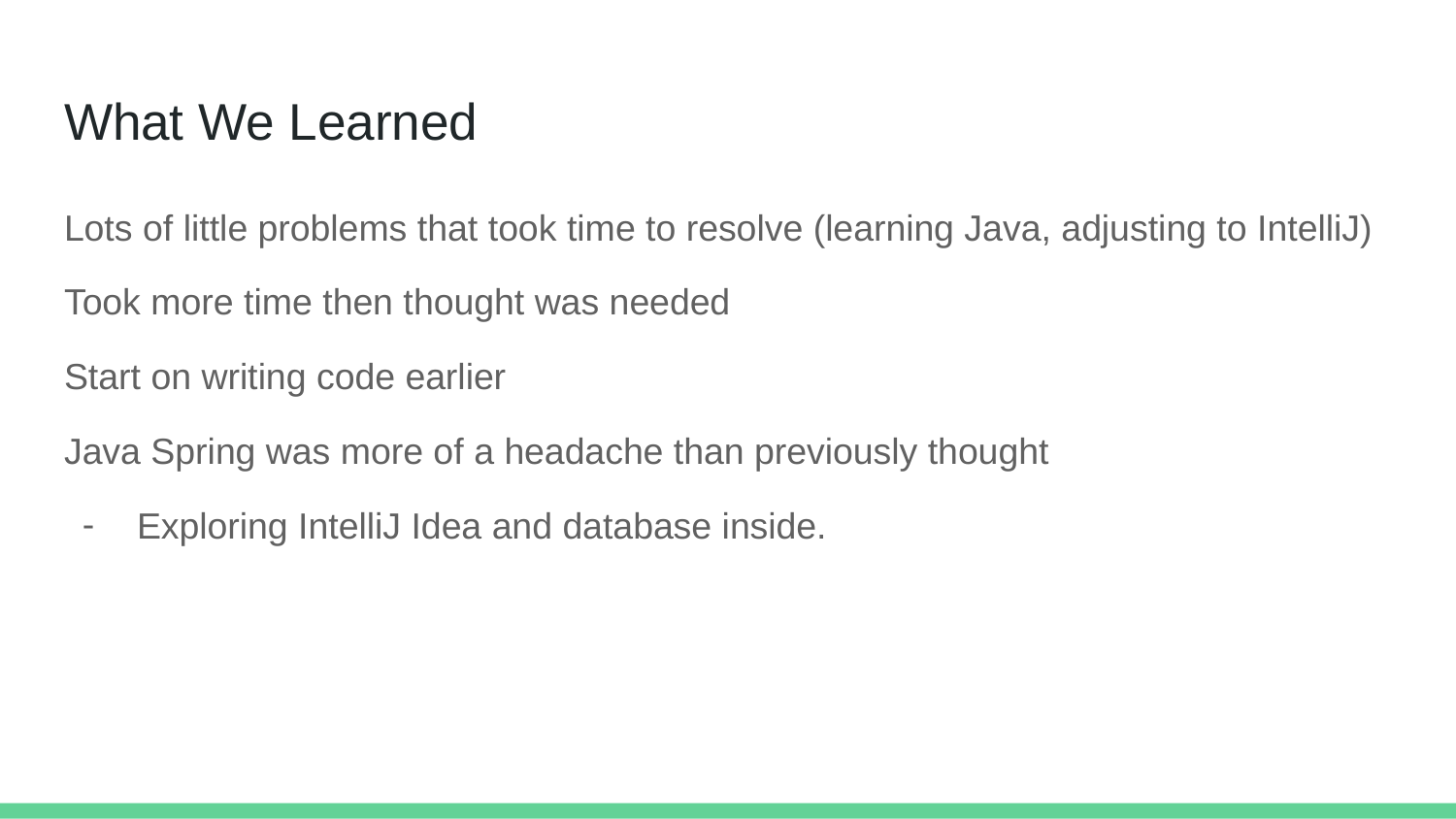

# What We Learned
Lots of little problems that took time to resolve (learning Java, adjusting to IntelliJ)
Took more time then thought was needed
Start on writing code earlier
Java Spring was more of a headache than previously thought
Exploring IntelliJ Idea and database inside.